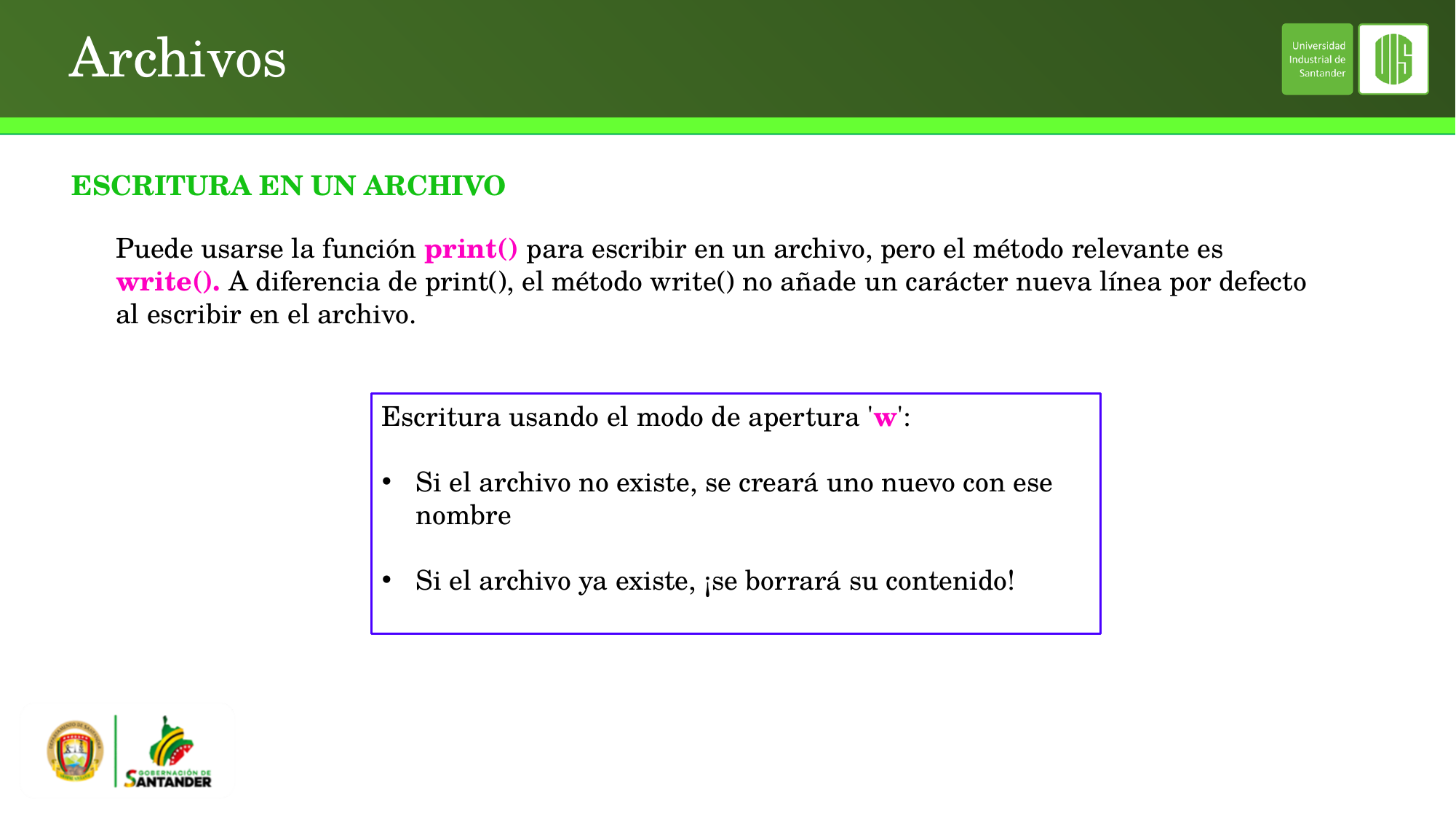

# Archivos
ESCRITURA EN UN ARCHIVO
Puede usarse la función print() para escribir en un archivo, pero el método relevante es write(). A diferencia de print(), el método write() no añade un carácter nueva línea por defecto al escribir en el archivo.
Escritura usando el modo de apertura 'w':

Si el archivo no existe, se creará uno nuevo con ese nombre

Si el archivo ya existe, ¡se borrará su contenido!